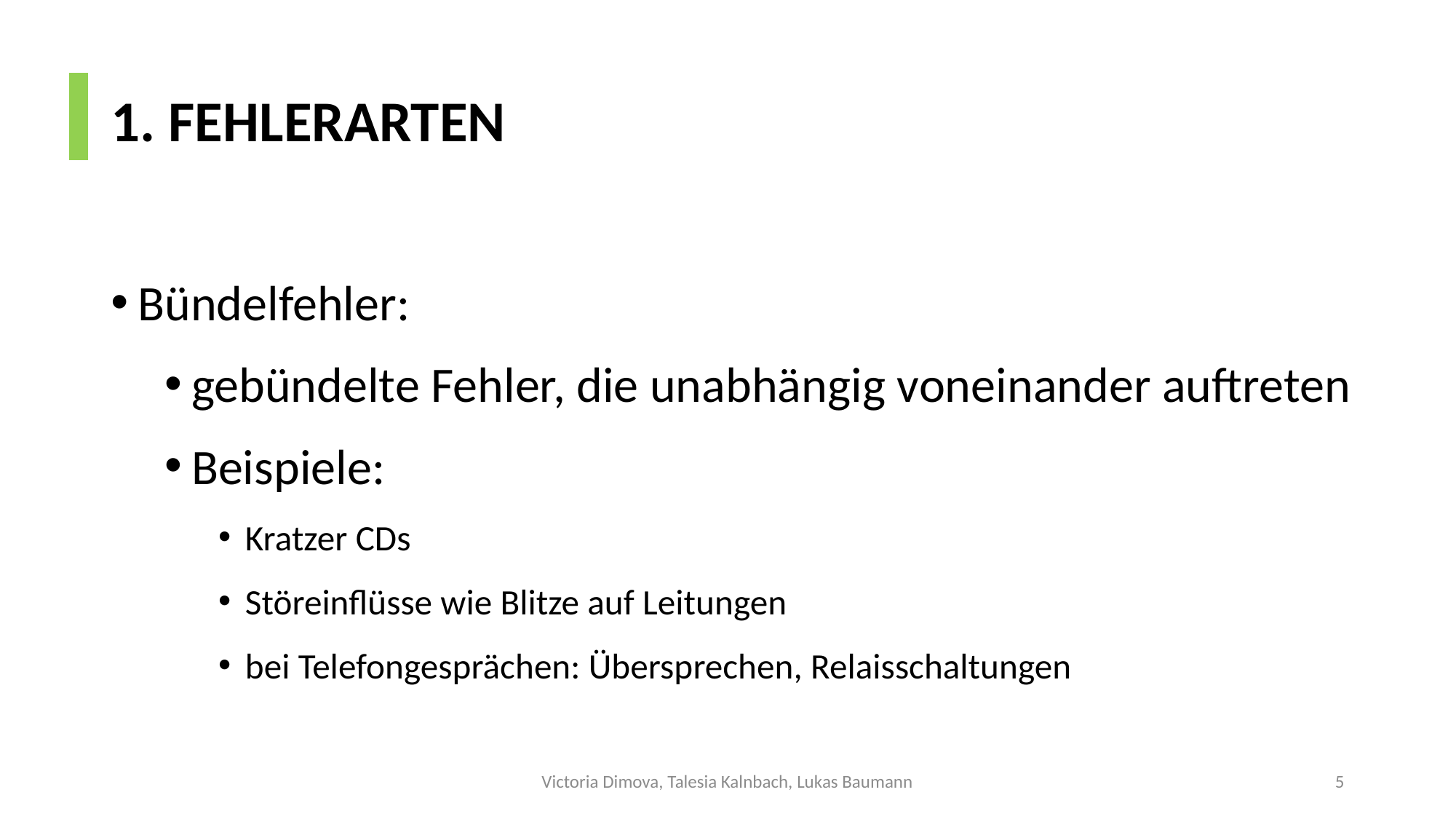

# 1. FEHLERARTEN

Bündelfehler:
gebündelte Fehler, die unabhängig voneinander auftreten
Beispiele:
Kratzer CDs
Störeinflüsse wie Blitze auf Leitungen
bei Telefongesprächen: Übersprechen, Relaisschaltungen
Victoria Dimova, Talesia Kalnbach, Lukas Baumann
5